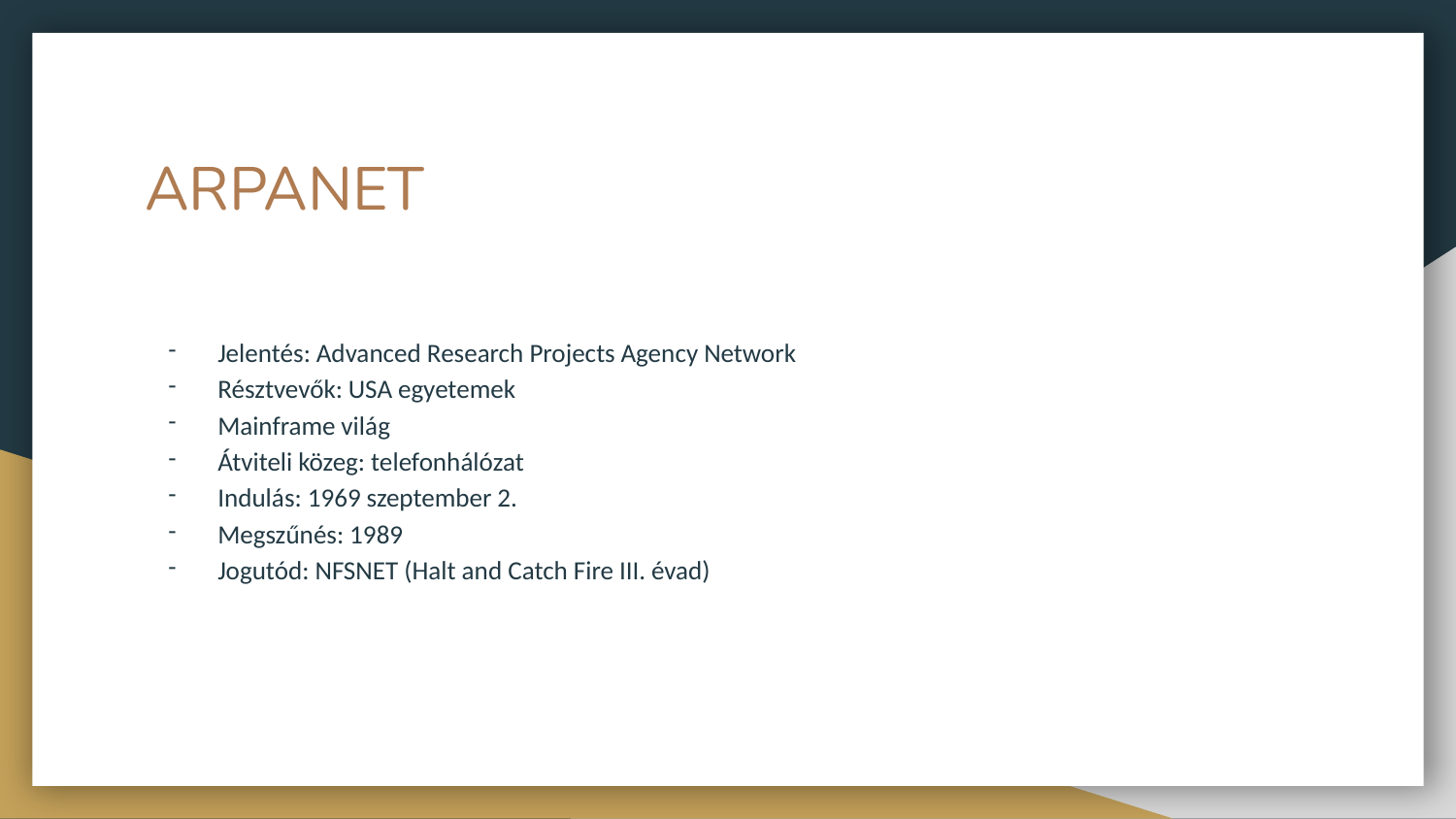

# ARPANET
Jelentés: Advanced Research Projects Agency Network
Résztvevők: USA egyetemek
Mainframe világ
Átviteli közeg: telefonhálózat
Indulás: 1969 szeptember 2.
Megszűnés: 1989
Jogutód: NFSNET (Halt and Catch Fire III. évad)